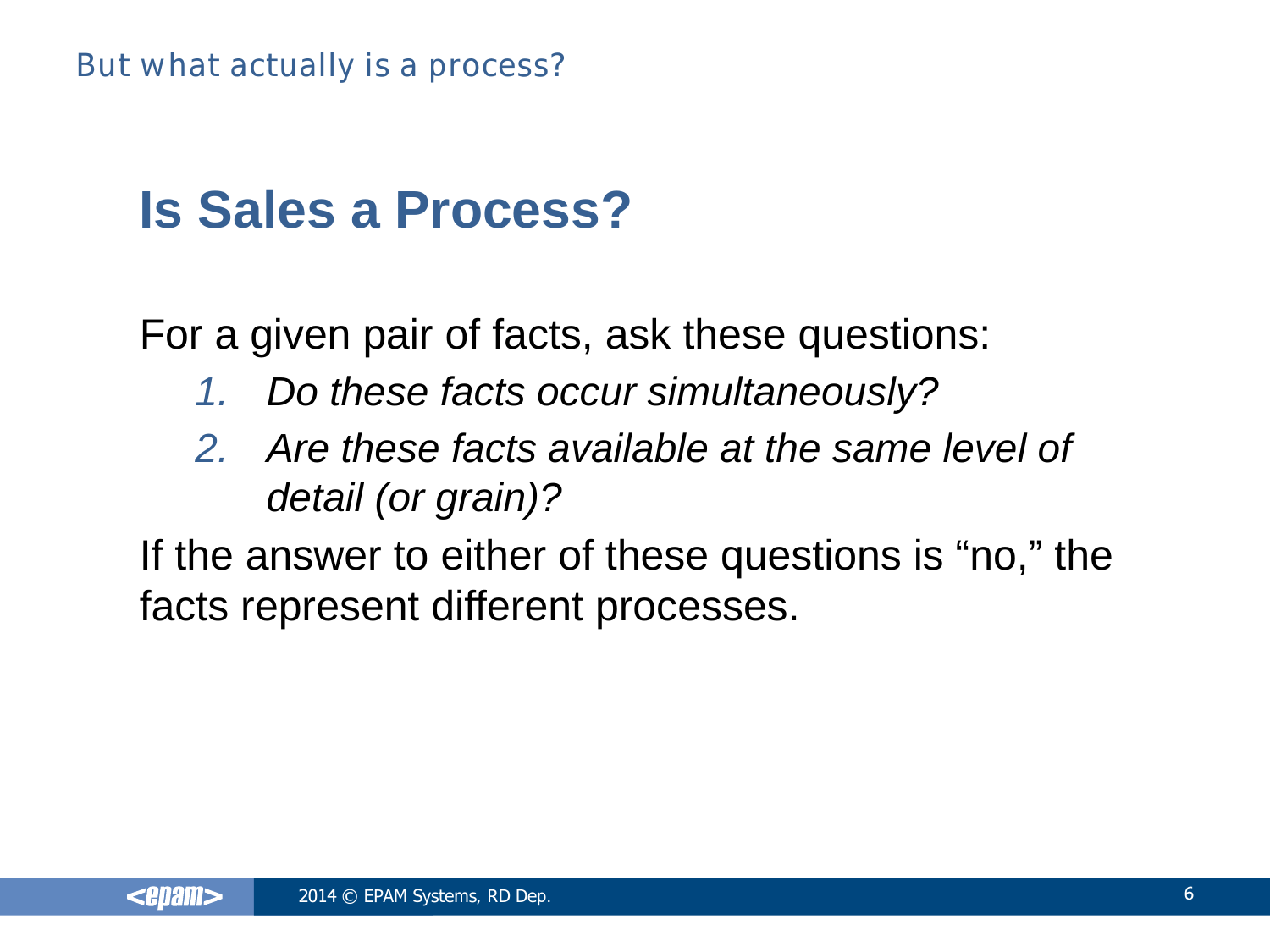

# But what actually is a process?
Is Sales a Process?

For a given pair of facts, ask these questions:
Do these facts occur simultaneously?
Are these facts available at the same level of detail (or grain)?
If the answer to either of these questions is “no,” the facts represent different processes.

6
2014 © EPAM Systems, RD Dep.